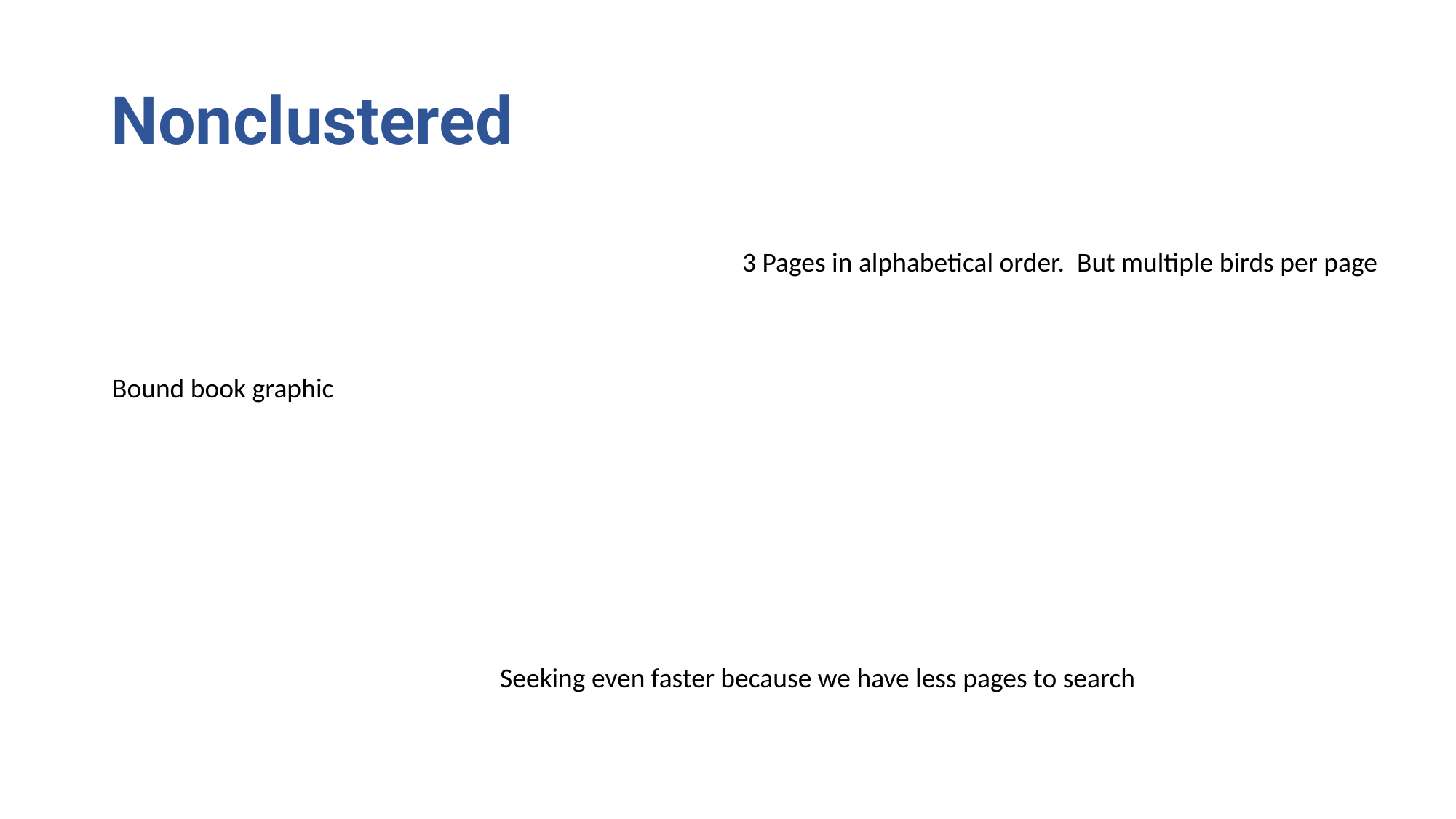

# Nonclustered
3 Pages in alphabetical order.  But multiple birds per page
Bound book graphic
Seeking even faster because we have less pages to search